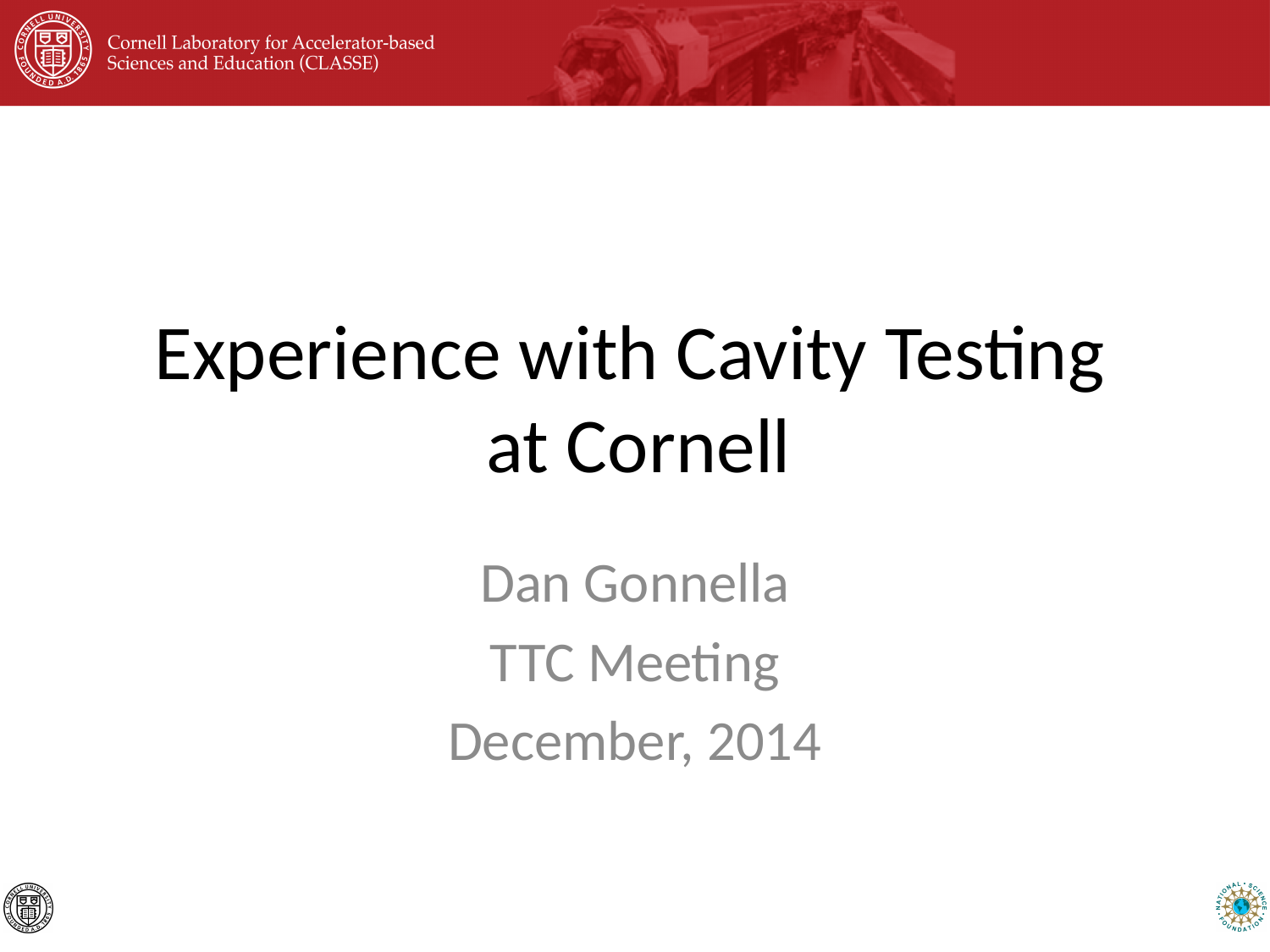

# Experience with Cavity Testing at Cornell
Dan Gonnella
TTC Meeting
December, 2014